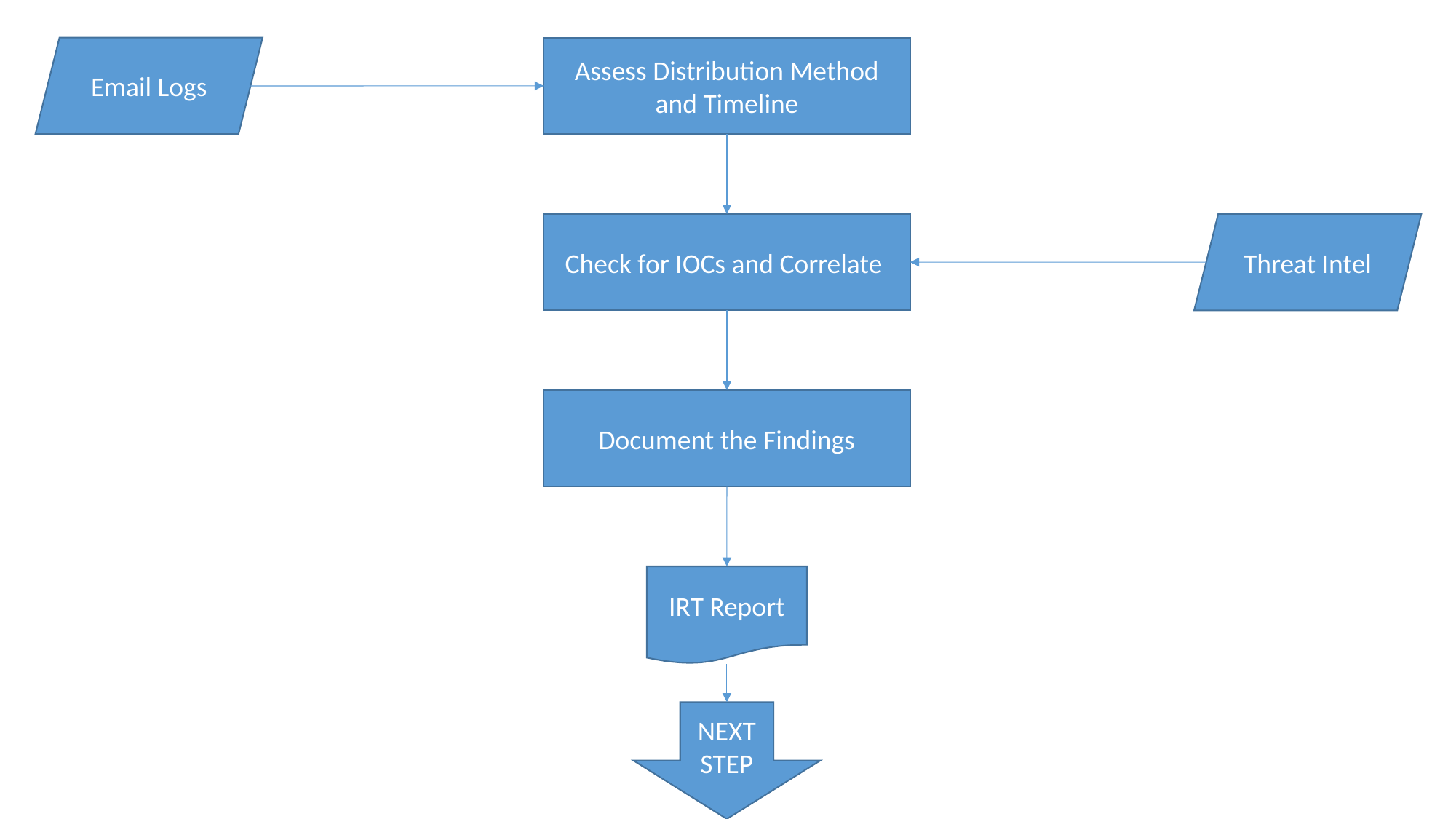

Email Logs
Assess Distribution Method and Timeline
Check for IOCs and Correlate
Threat Intel
Document the Findings
IRT Report
NEXT
STEP